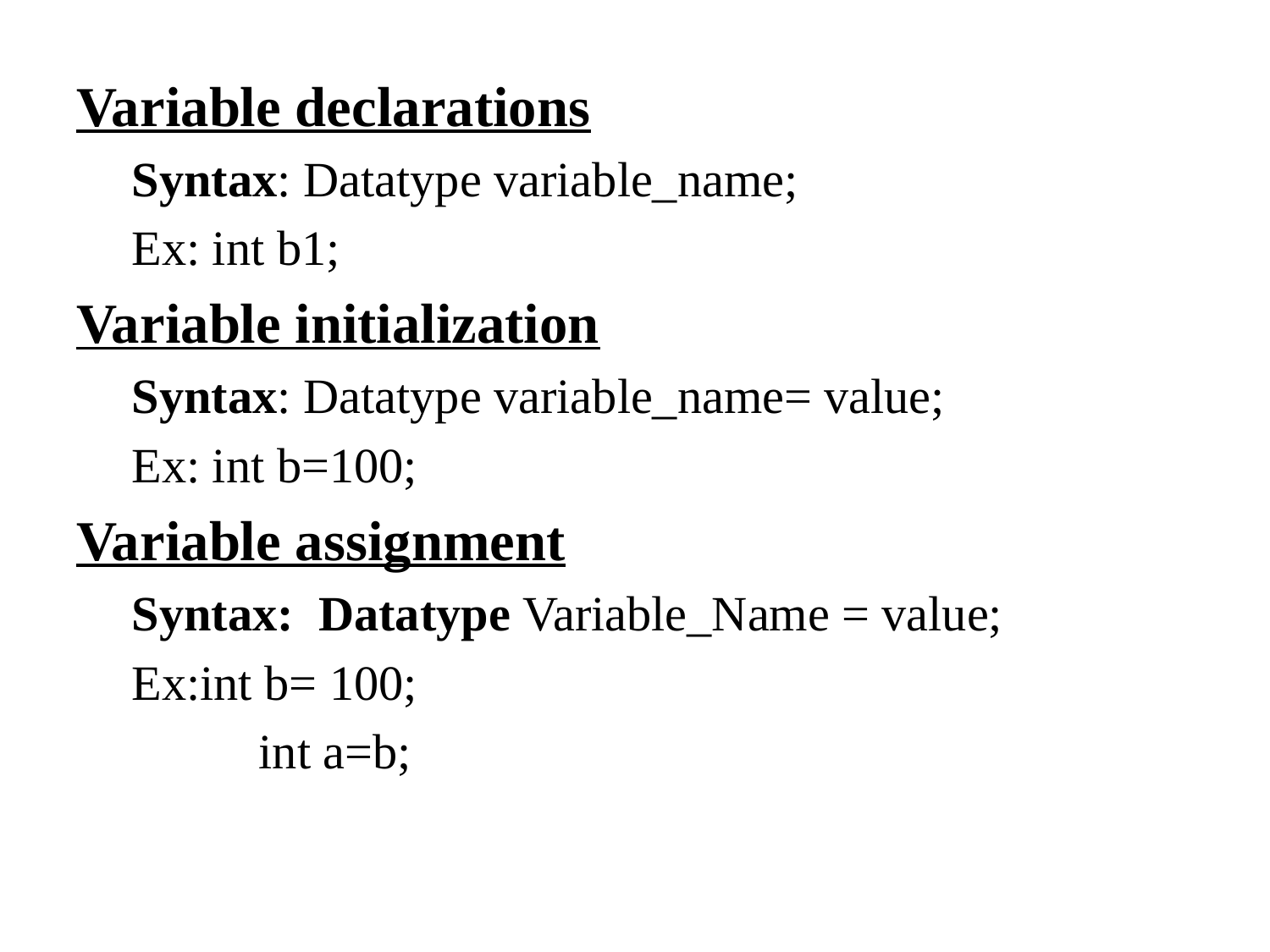

#
Variable declarations
Syntax: Datatype variable_name;
Ex: int b1;
Variable initialization
Syntax: Datatype variable_name= value;
Ex: int b=100;
Variable assignment
Syntax:  Datatype Variable_Name = value;
Ex:int b= 100;
	int a=b;